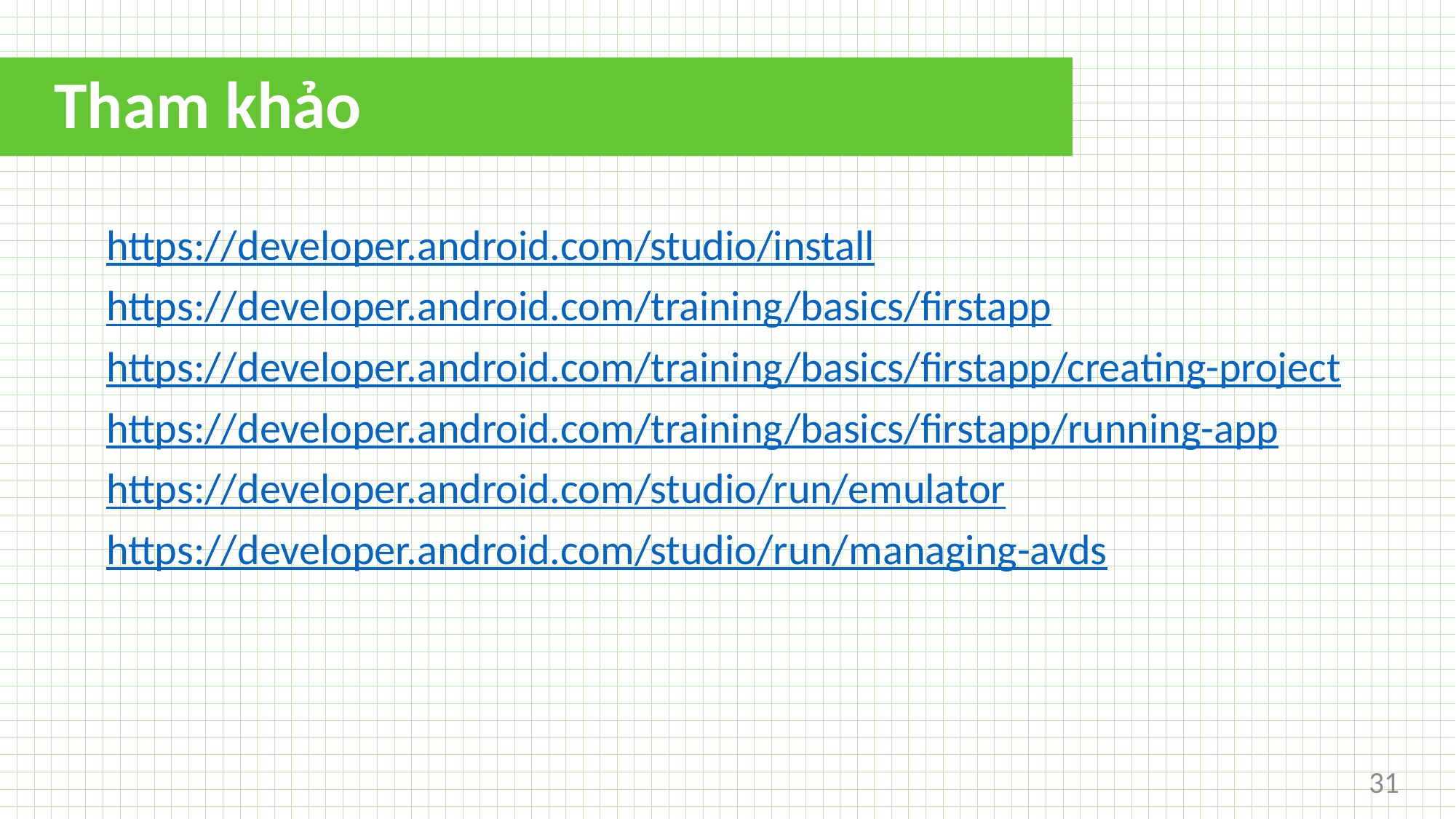

# Tham khảo
https://developer.android.com/studio/install
https://developer.android.com/training/basics/firstapp
https://developer.android.com/training/basics/firstapp/creating-project
https://developer.android.com/training/basics/firstapp/running-app
https://developer.android.com/studio/run/emulator
https://developer.android.com/studio/run/managing-avds

31